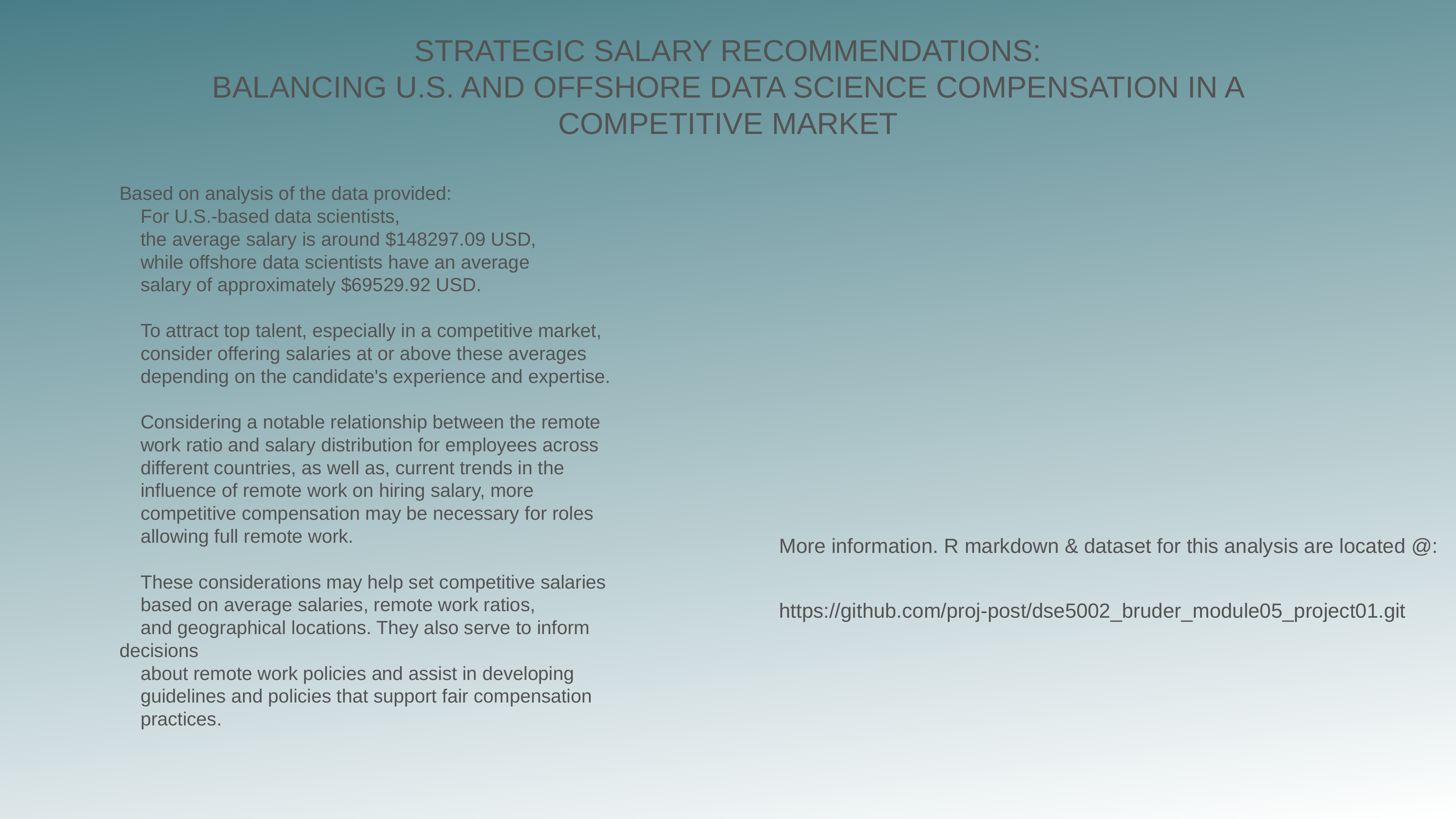

# Strategic Salary Recommendations:
Balancing U.S. and Offshore Data Science Compensation in a Competitive Market
Based on analysis of the data provided:
    For U.S.-based data scientists,
    the average salary is around $148297.09 USD,
    while offshore data scientists have an average
    salary of approximately $69529.92 USD.

    To attract top talent, especially in a competitive market,
    consider offering salaries at or above these averages
    depending on the candidate's experience and expertise.

    Considering a notable relationship between the remote
    work ratio and salary distribution for employees across
    different countries, as well as, current trends in the
    influence of remote work on hiring salary, more
    competitive compensation may be necessary for roles
    allowing full remote work.

    These considerations may help set competitive salaries
    based on average salaries, remote work ratios,
    and geographical locations. They also serve to inform decisions
    about remote work policies and assist in developing
    guidelines and policies that support fair compensation
    practices.
More information. R markdown & dataset for this analysis are located @:
https://github.com/proj-post/dse5002_bruder_module05_project01.git